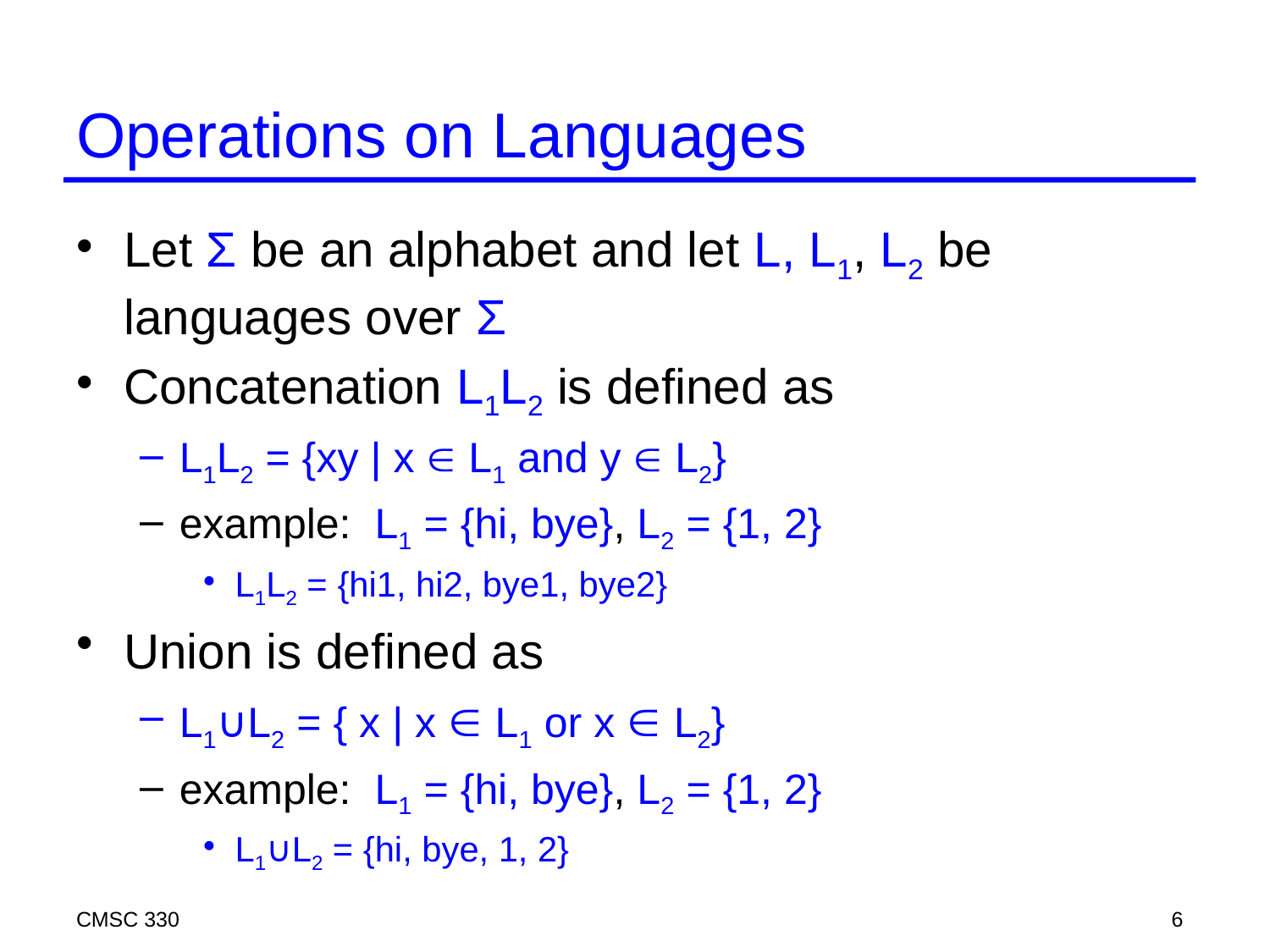

# Operations on Languages
Let Σ be an alphabet and let L, L1, L2 be languages over Σ
Concatenation L1L2 is defined as
L1L2 = {xy | x ∈ L1 and y ∈ L2}
example:  L1 = {hi, bye}, L2 = {1, 2}
L1L2 = {hi1, hi2, bye1, bye2}
Union is defined as
L1∪L2 = { x | x ∈ L1 or x ∈ L2}
example:  L1 = {hi, bye}, L2 = {1, 2}
L1∪L2 = {hi, bye, 1, 2}
CMSC 330
6